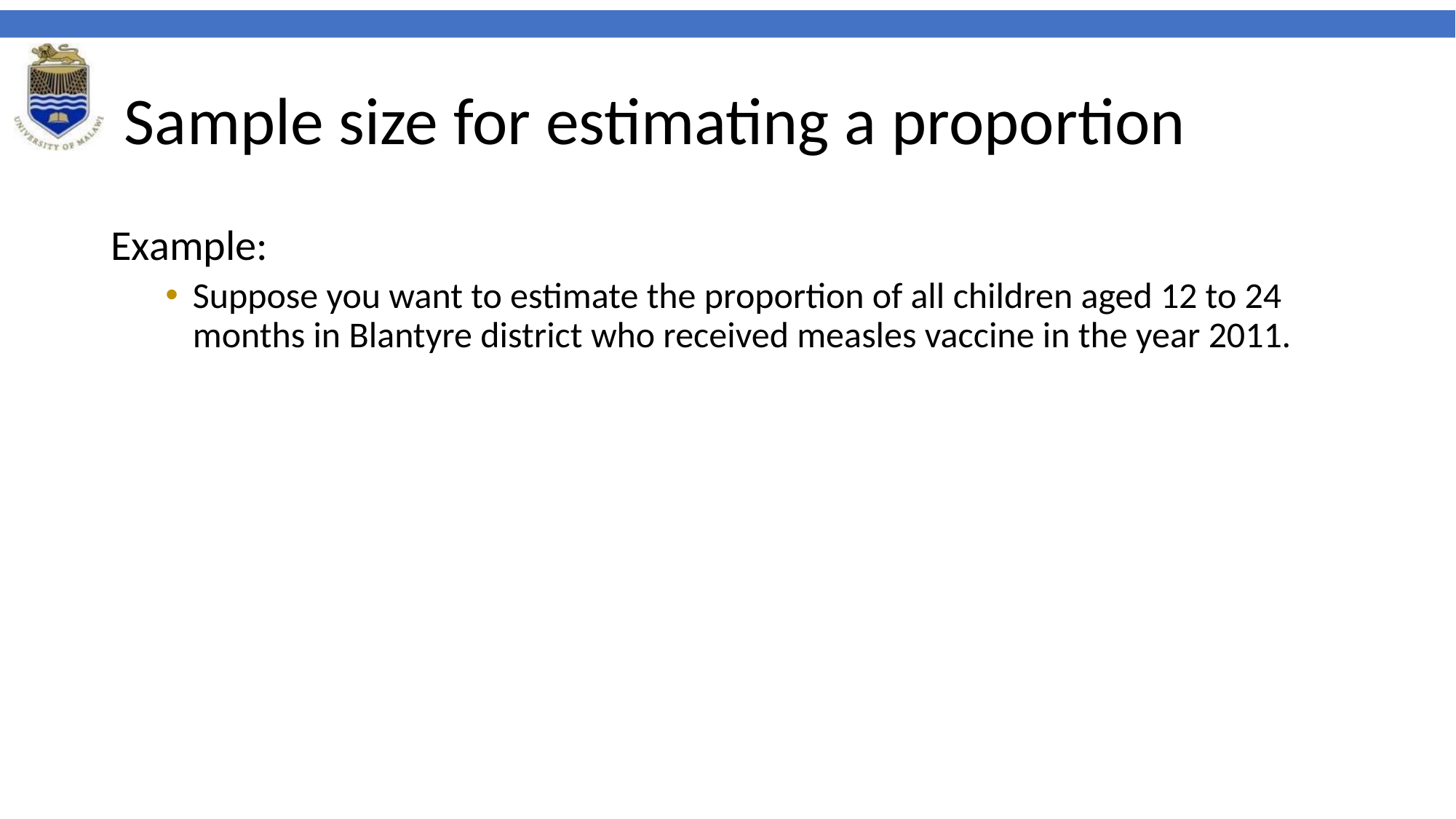

# Sample size for estimating a proportion
Example:
Suppose you want to estimate the proportion of all children aged 12 to 24 months in Blantyre district who received measles vaccine in the year 2011.